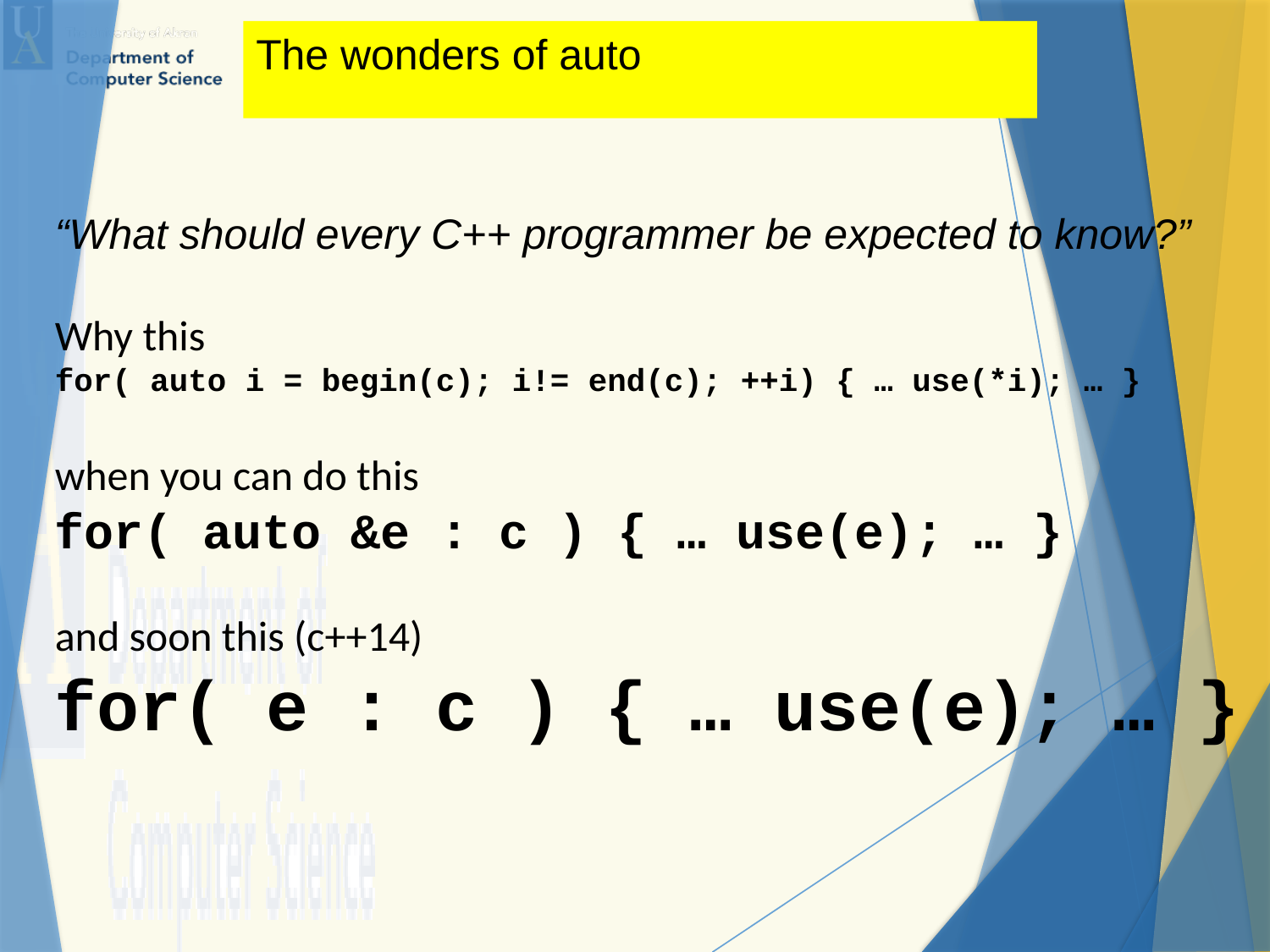

The wonders of auto

“What should every C++ programmer be expected to know?”

Why this
for( auto i = begin(c); i!= end(c); ++i) { … use(*i); … }

when you can do this
for( auto &e : c ) { … use(e); … }

and soon this (c++14)
for( e : c ) { … use(e); … }